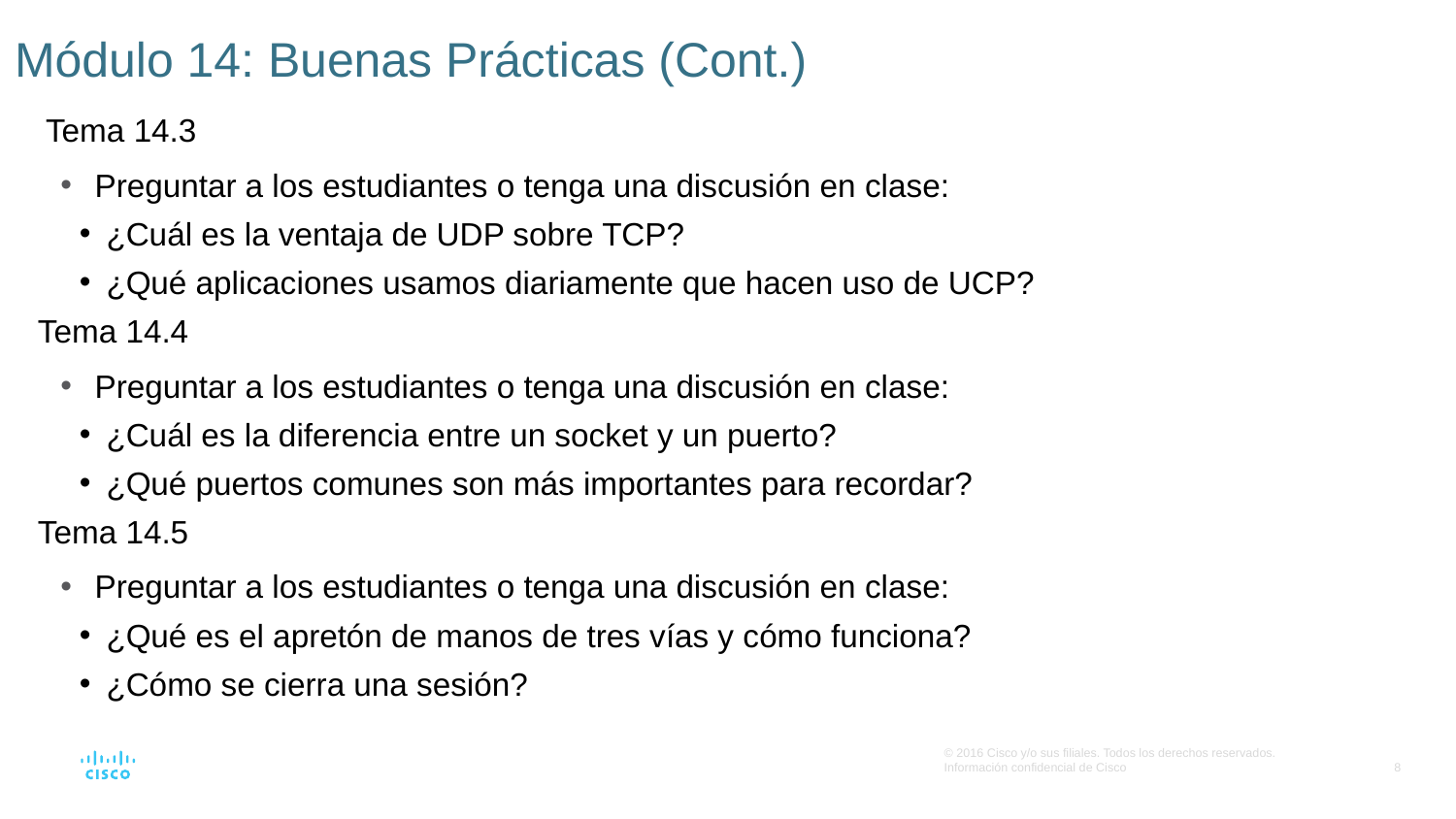

# Módulo 14: Buenas Prácticas (Cont.)
 Tema 14.3
Preguntar a los estudiantes o tenga una discusión en clase:
¿Cuál es la ventaja de UDP sobre TCP?
¿Qué aplicaciones usamos diariamente que hacen uso de UCP?
Tema 14.4
Preguntar a los estudiantes o tenga una discusión en clase:
¿Cuál es la diferencia entre un socket y un puerto?
¿Qué puertos comunes son más importantes para recordar?
Tema 14.5
Preguntar a los estudiantes o tenga una discusión en clase:
¿Qué es el apretón de manos de tres vías y cómo funciona?
¿Cómo se cierra una sesión?